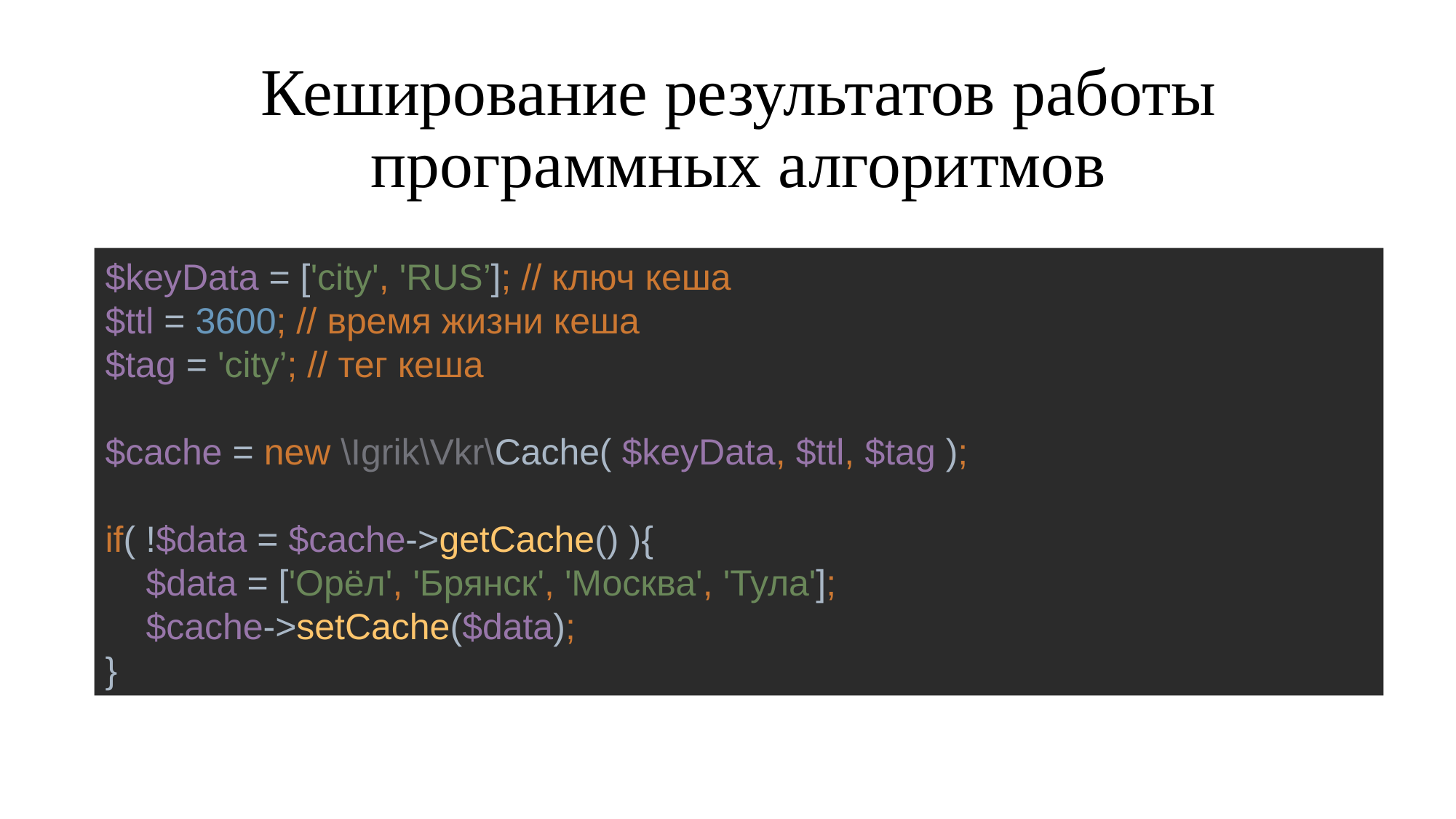

# Кеширование результатов работы программных алгоритмов
$keyData = ['city', 'RUS’]; // ключ кеша
$ttl = 3600; // время жизни кеша
$tag = 'city’; // тег кеша
$cache = new \Igrik\Vkr\Cache( $keyData, $ttl, $tag );
if( !$data = $cache->getCache() ){
    $data = ['Орёл', 'Брянск', 'Москва', 'Тула'];
    $cache->setCache($data);
}